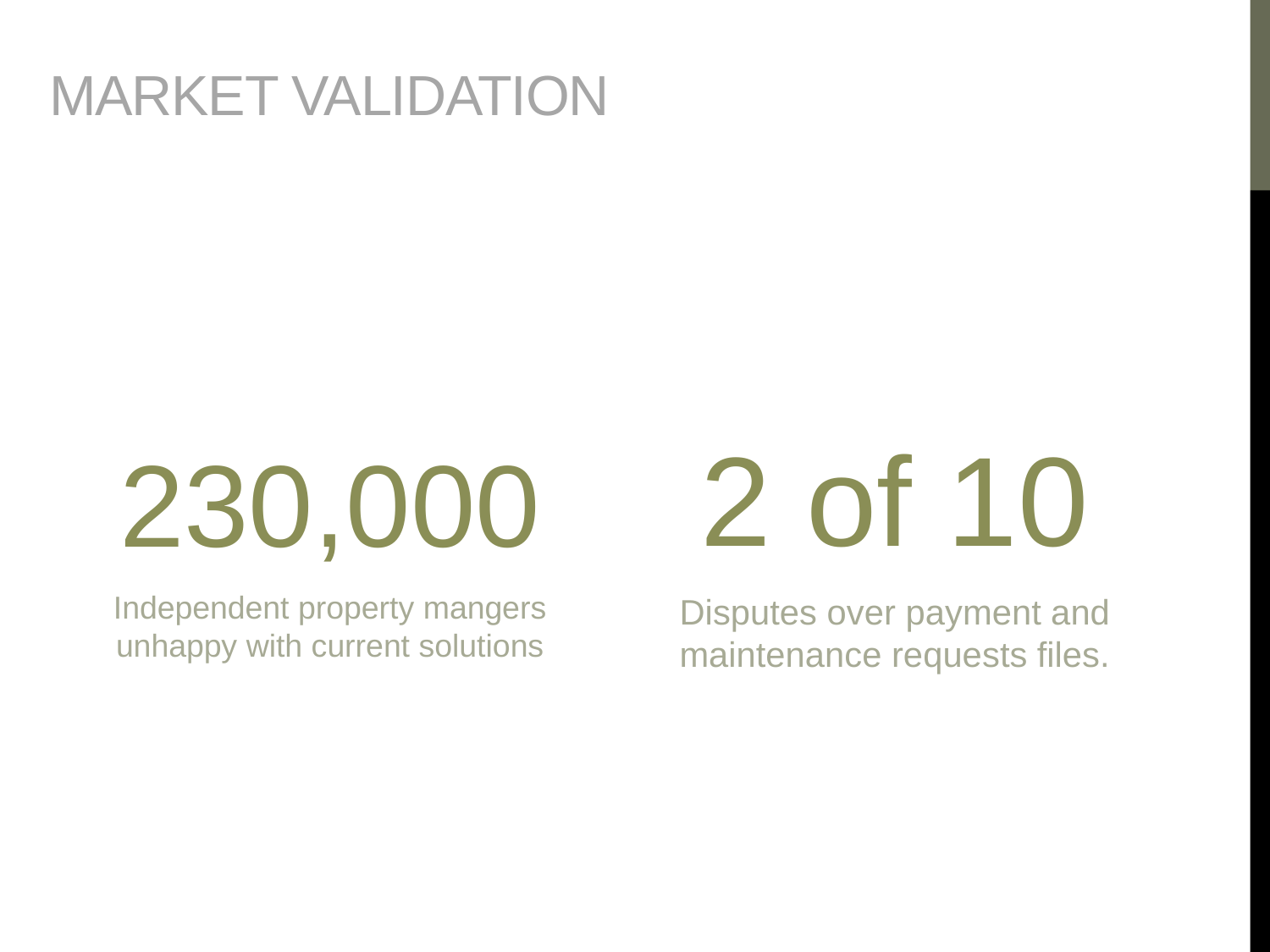

# Market Validation
230,000
Independent property mangers unhappy with current solutions
2 of 10
Disputes over payment and maintenance requests files.